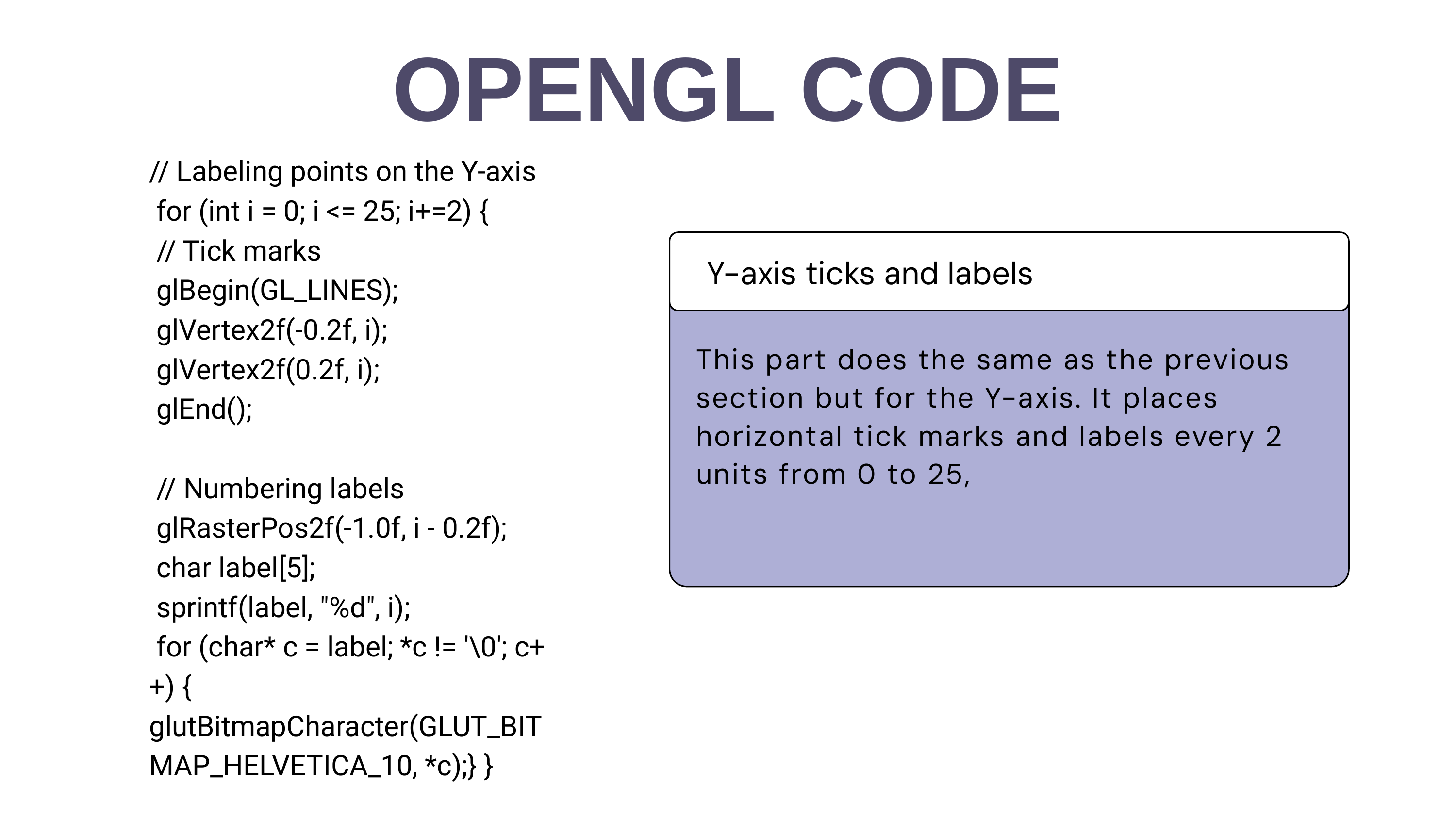

OPENGL CODE
// Labeling points on the Y-axis
 for (int i = 0; i <= 25; i+=2) {
 // Tick marks
 glBegin(GL_LINES);
 glVertex2f(-0.2f, i);
 glVertex2f(0.2f, i);
 glEnd();

 // Numbering labels
 glRasterPos2f(-1.0f, i - 0.2f);
 char label[5];
 sprintf(label, "%d", i);
 for (char* c = label; *c != '\0'; c++) {
glutBitmapCharacter(GLUT_BITMAP_HELVETICA_10, *c);} }

Y-axis ticks and labels
This part does the same as the previous section but for the Y-axis. It places horizontal tick marks and labels every 2 units from 0 to 25,